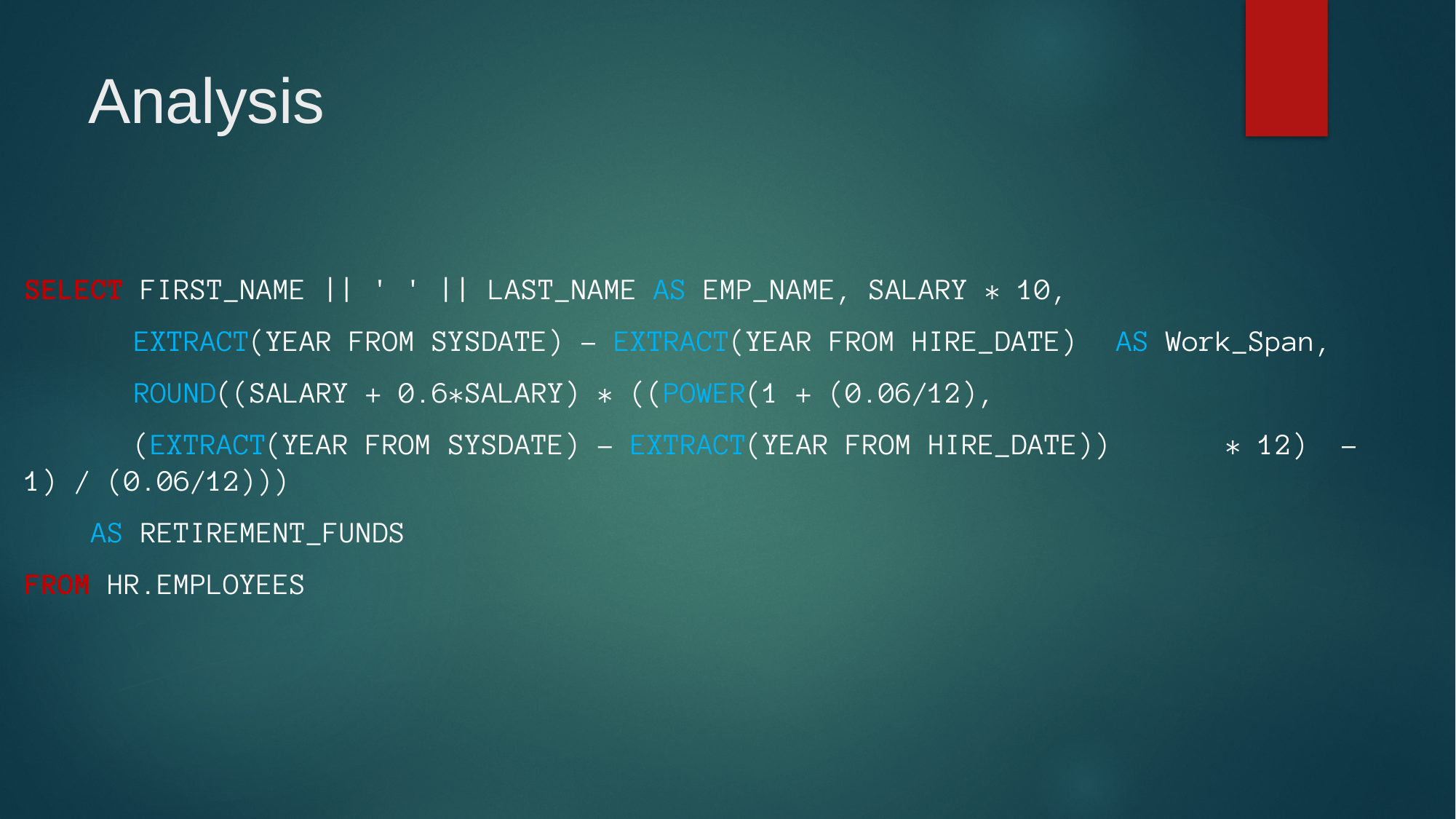

# Analysis
SELECT FIRST_NAME || ' ' || LAST_NAME AS EMP_NAME, SALARY * 10,
	EXTRACT(YEAR FROM SYSDATE) - EXTRACT(YEAR FROM HIRE_DATE) 	AS Work_Span,
    	ROUND((SALARY + 0.6*SALARY) * ((POWER(1 + (0.06/12),
	(EXTRACT(YEAR FROM SYSDATE) - EXTRACT(YEAR FROM HIRE_DATE)) 	* 12)  - 1) / (0.06/12)))
    AS RETIREMENT_FUNDS
FROM HR.EMPLOYEES